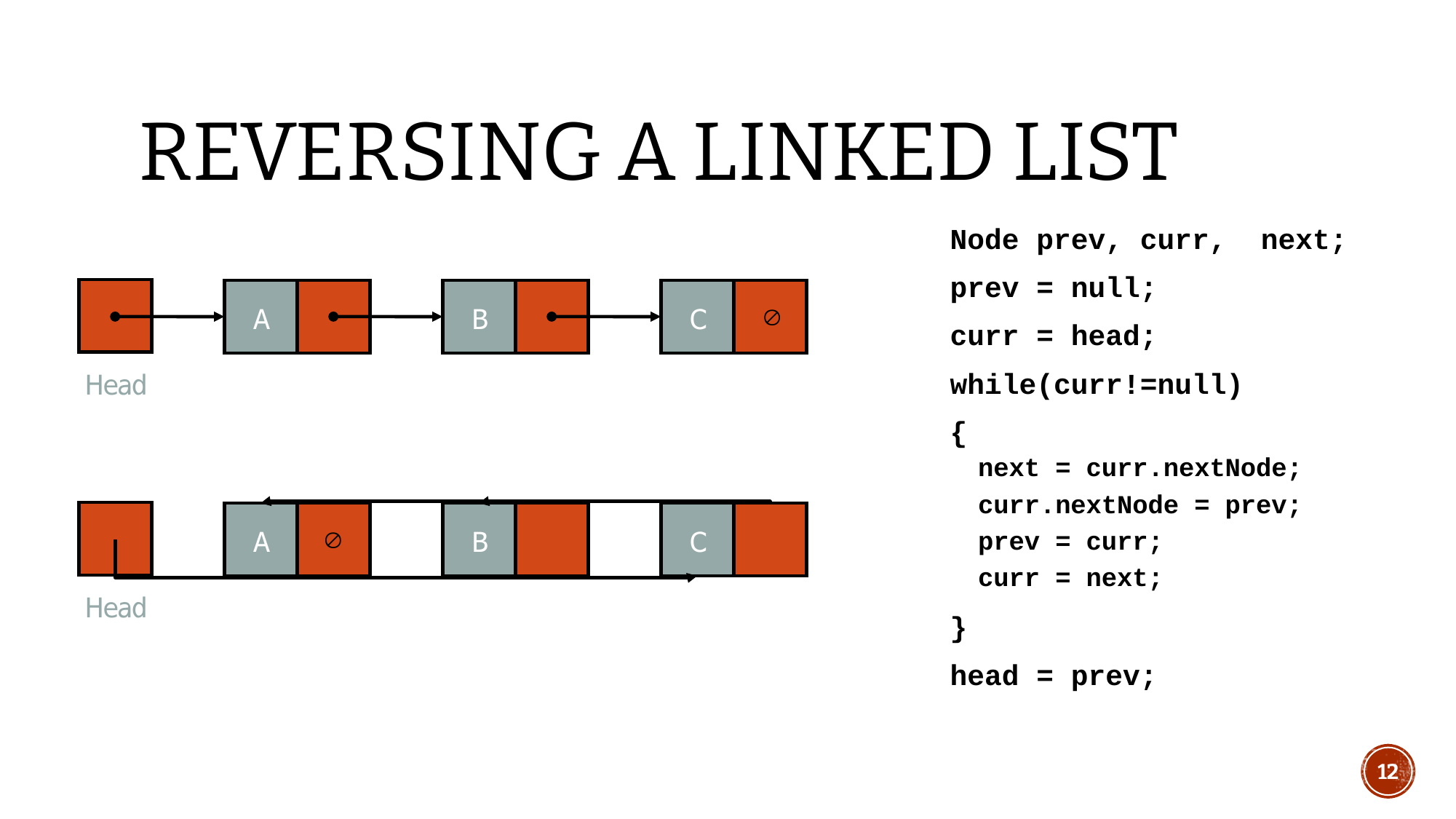

# Reversing a Linked List
Node prev, curr,  next;
prev = null;
curr = head;
while(curr!=null)
{
next = curr.nextNode;
curr.nextNode = prev;
prev = curr;
curr = next;
}
head = prev;

A

B

C

∅

Head

A

B

C

∅
Head
12